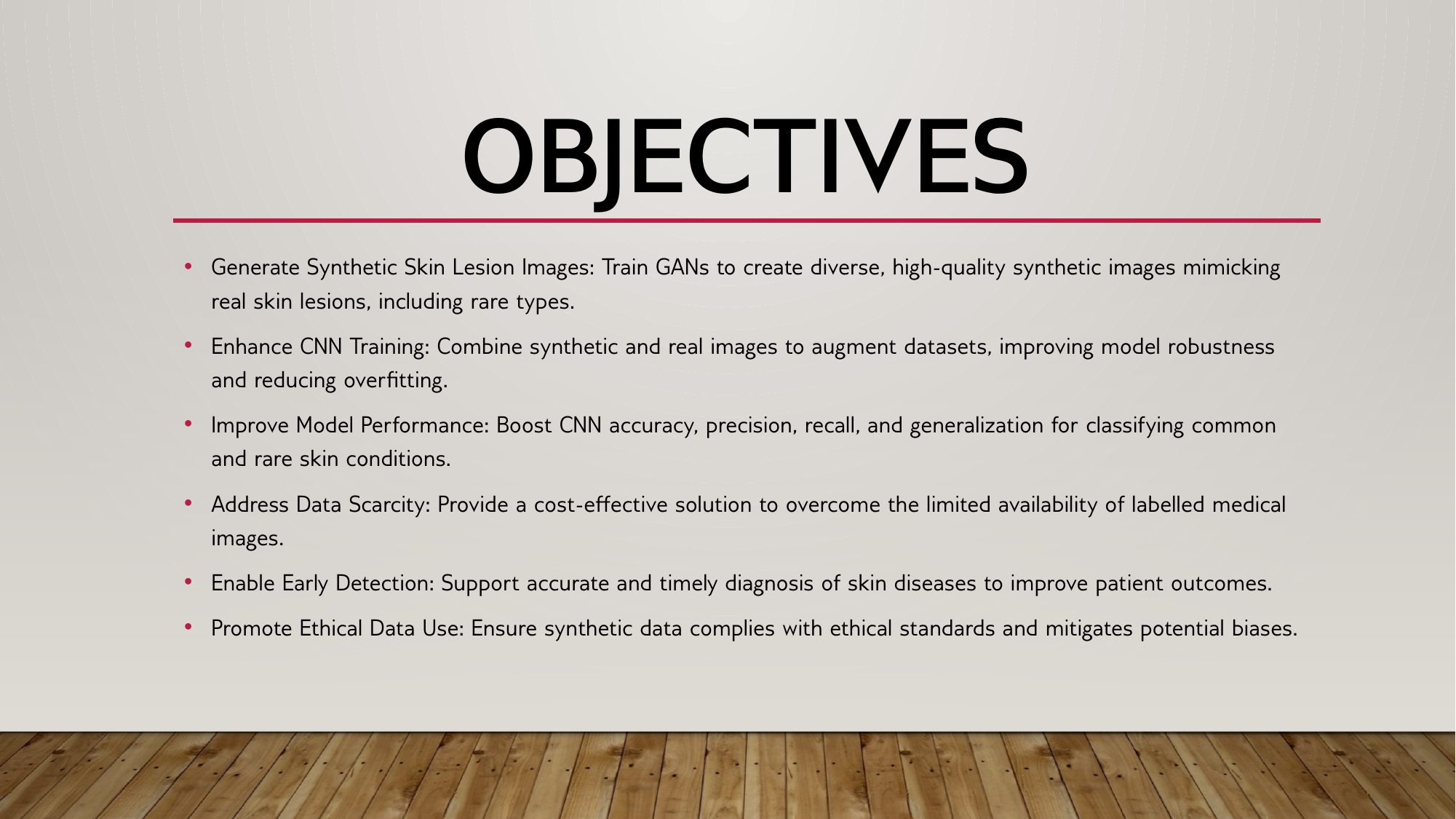

# OBJECTIVES
Generate Synthetic Skin Lesion Images: Train GANs to create diverse, high-quality synthetic images mimicking real skin lesions, including rare types.
Enhance CNN Training: Combine synthetic and real images to augment datasets, improving model robustness and reducing overfitting.
Improve Model Performance: Boost CNN accuracy, precision, recall, and generalization for classifying common and rare skin conditions.
Address Data Scarcity: Provide a cost-effective solution to overcome the limited availability of labelled medical images.
Enable Early Detection: Support accurate and timely diagnosis of skin diseases to improve patient outcomes.
Promote Ethical Data Use: Ensure synthetic data complies with ethical standards and mitigates potential biases.